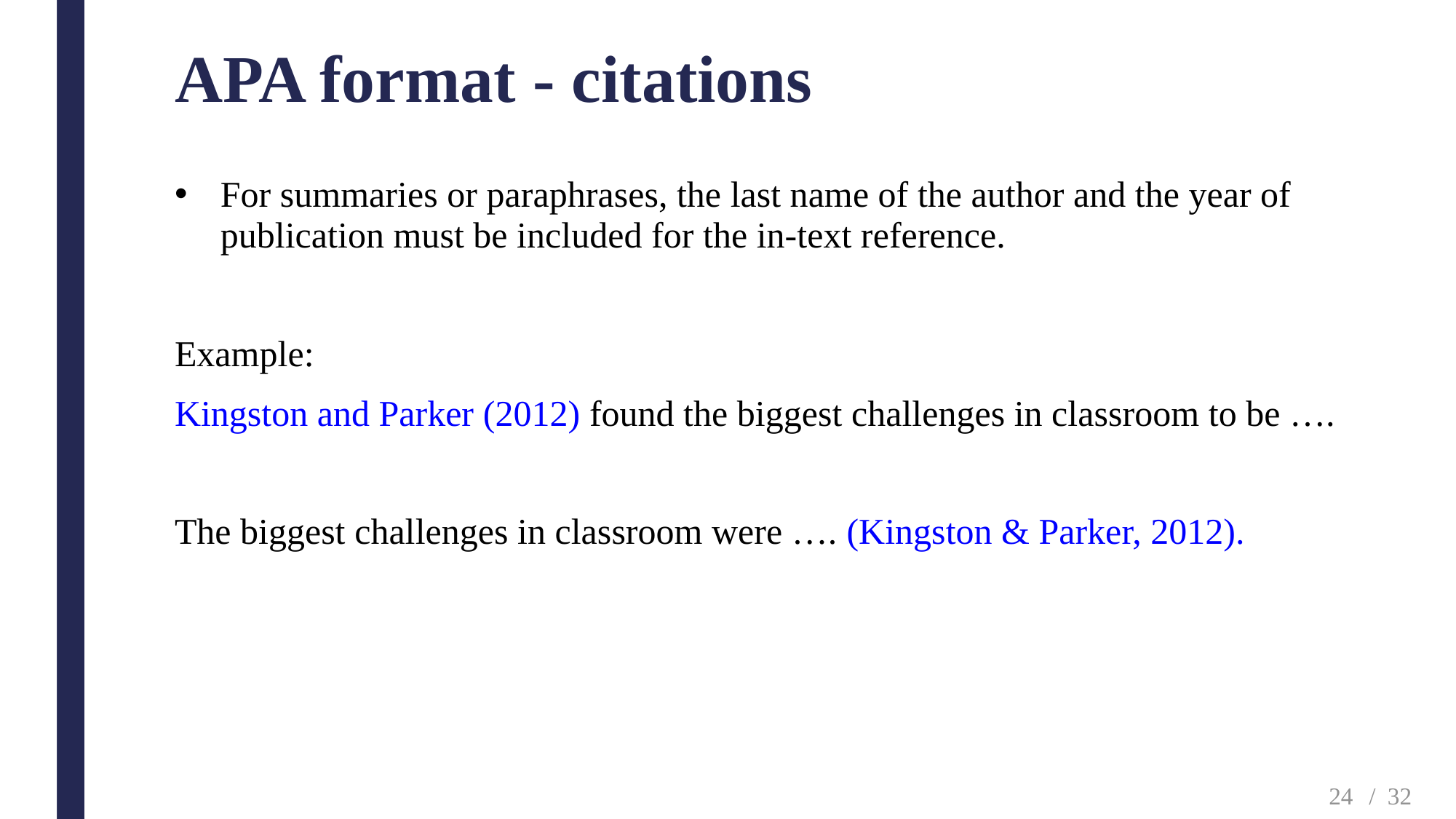

# APA format - citations
For summaries or paraphrases, the last name of the author and the year of publication must be included for the in-text reference.

Example:
Kingston and Parker (2012) found the biggest challenges in classroom to be ….

The biggest challenges in classroom were …. (Kingston & Parker, 2012).

24
/  32